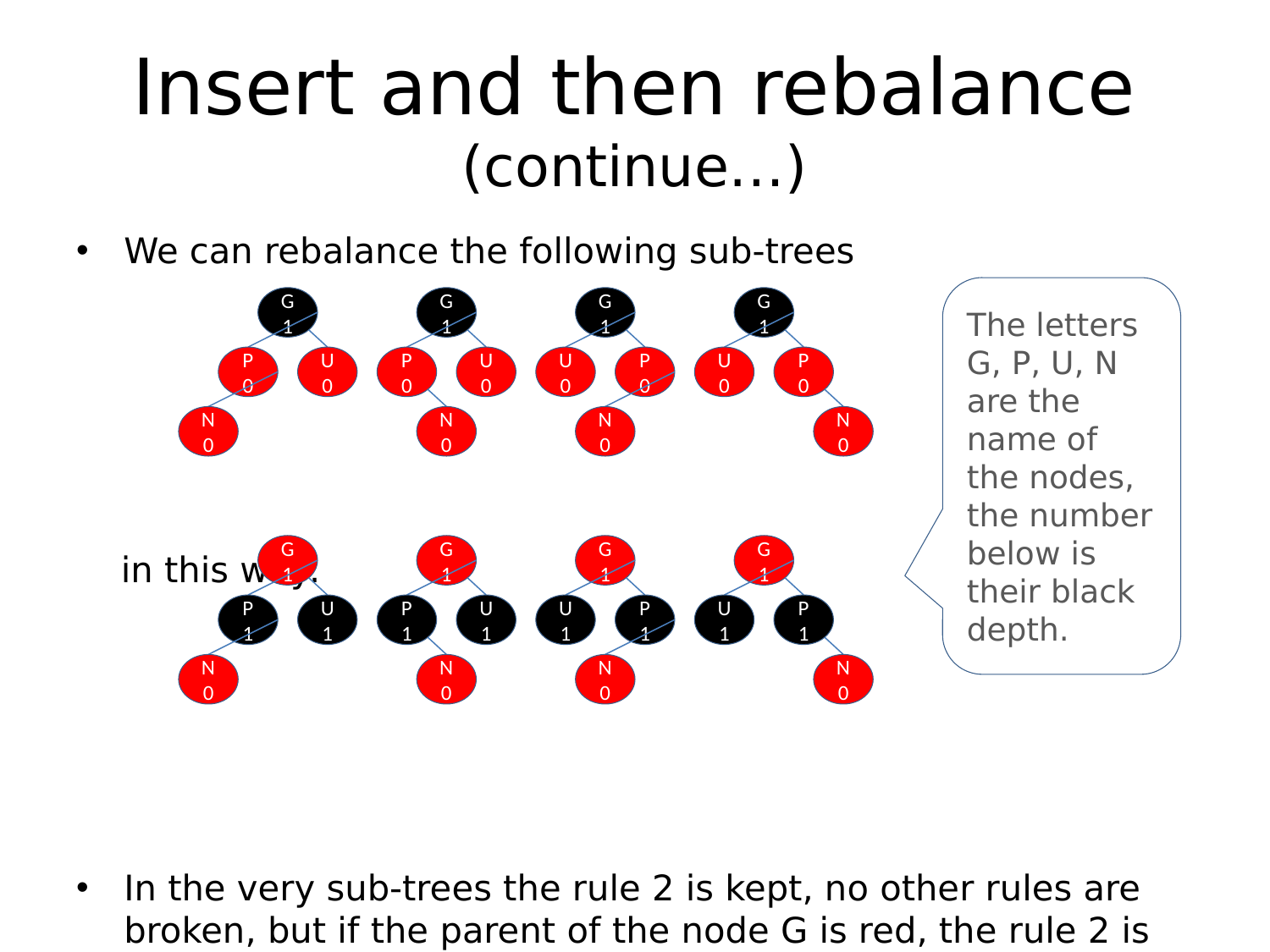

# Insert and then rebalance (continue…)
We can rebalance the following sub-trees

    in this way:

In the very sub-trees the rule 2 is kept, no other rules are broken, but if the parent of the node G is red, the rule 2 is

The letters G, P, U, N are the name of the nodes, the number below is their black depth.
G
1
G
1
G
1
G
1
P
0
U
0
P
0
U
0
U
0
P
0
U
0
P
0
N
0
N
0
N
0
N
0
G
1
G
1
G
1
G
1
P
1
U
1
P
1
U
1
U
1
P
1
U
1
P
1
N
0
N
0
N
0
N
0